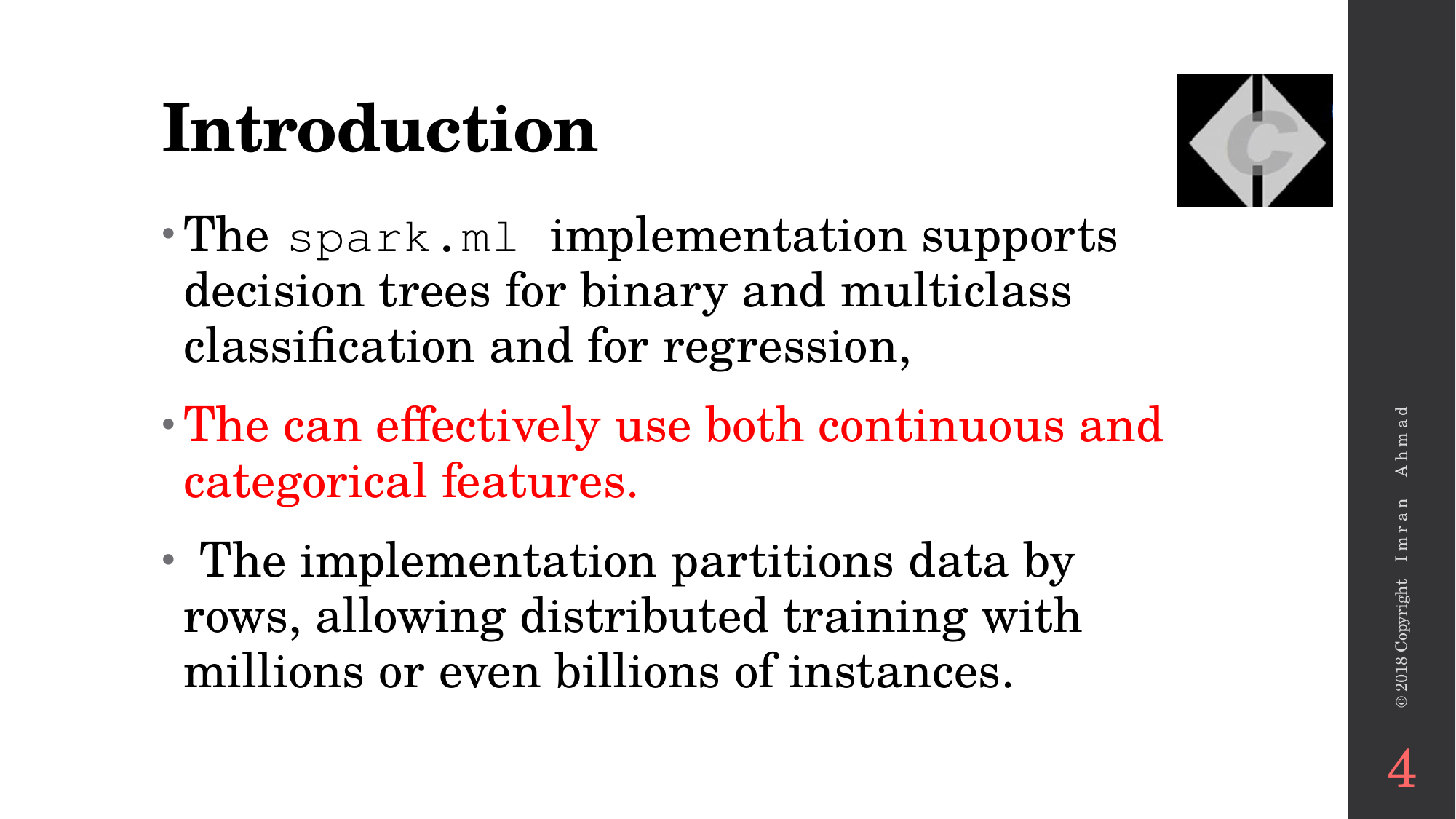

# Introduction
The spark.ml implementation supports decision trees for binary and multiclass classification and for regression,
The can effectively use both continuous and categorical features.
 The implementation partitions data by rows, allowing distributed training with millions or even billions of instances.
© 2018 Copyright    I m r a n     A h m a d
4